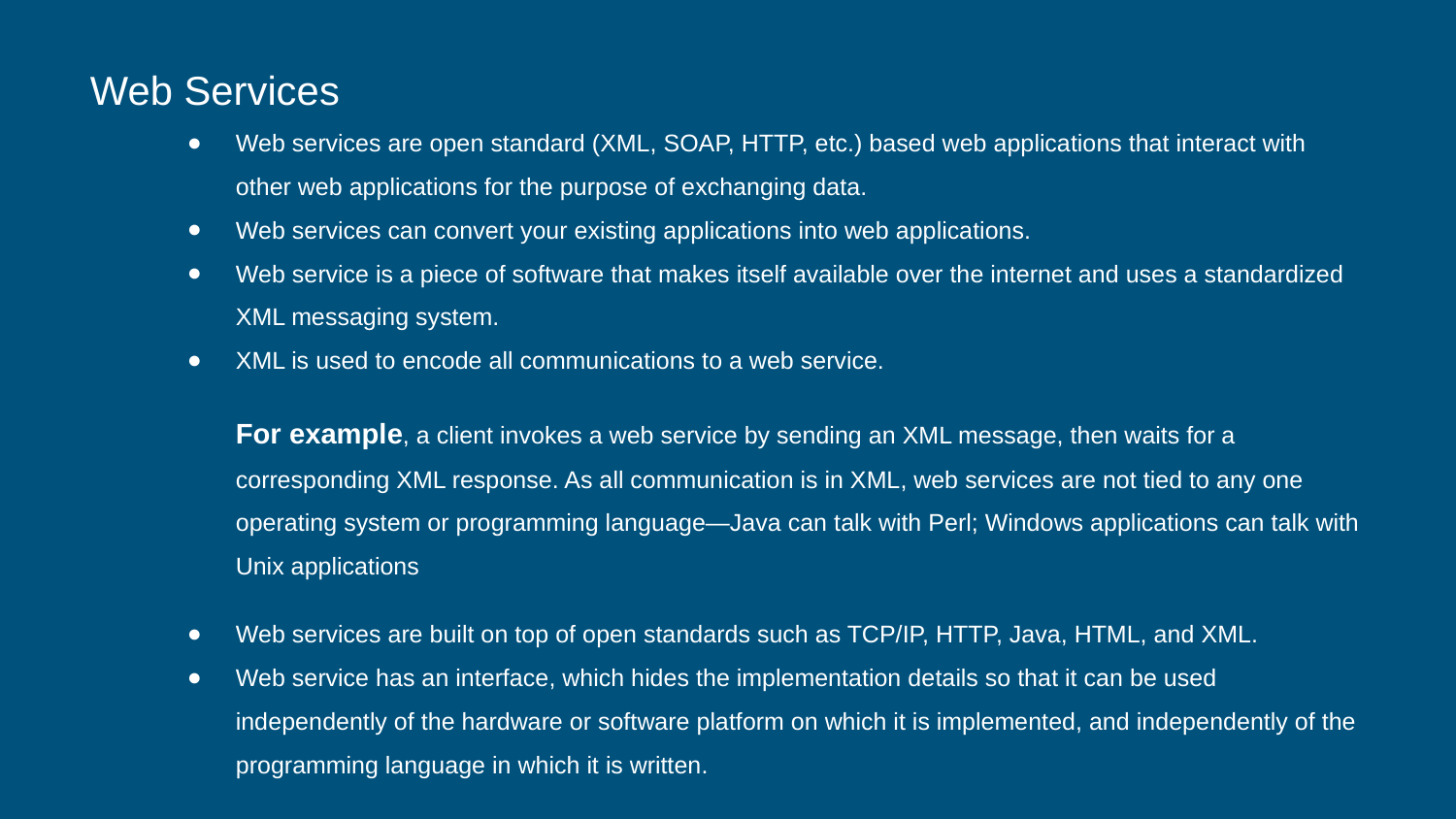

# Web Services
Web services are open standard (XML, SOAP, HTTP, etc.) based web applications that interact with other web applications for the purpose of exchanging data.
Web services can convert your existing applications into web applications.
Web service is a piece of software that makes itself available over the internet and uses a standardized XML messaging system.
XML is used to encode all communications to a web service.
For example, a client invokes a web service by sending an XML message, then waits for a corresponding XML response. As all communication is in XML, web services are not tied to any one operating system or programming language—Java can talk with Perl; Windows applications can talk with Unix applications
Web services are built on top of open standards such as TCP/IP, HTTP, Java, HTML, and XML.
Web service has an interface, which hides the implementation details so that it can be used independently of the hardware or software platform on which it is implemented, and independently of the programming language in which it is written.